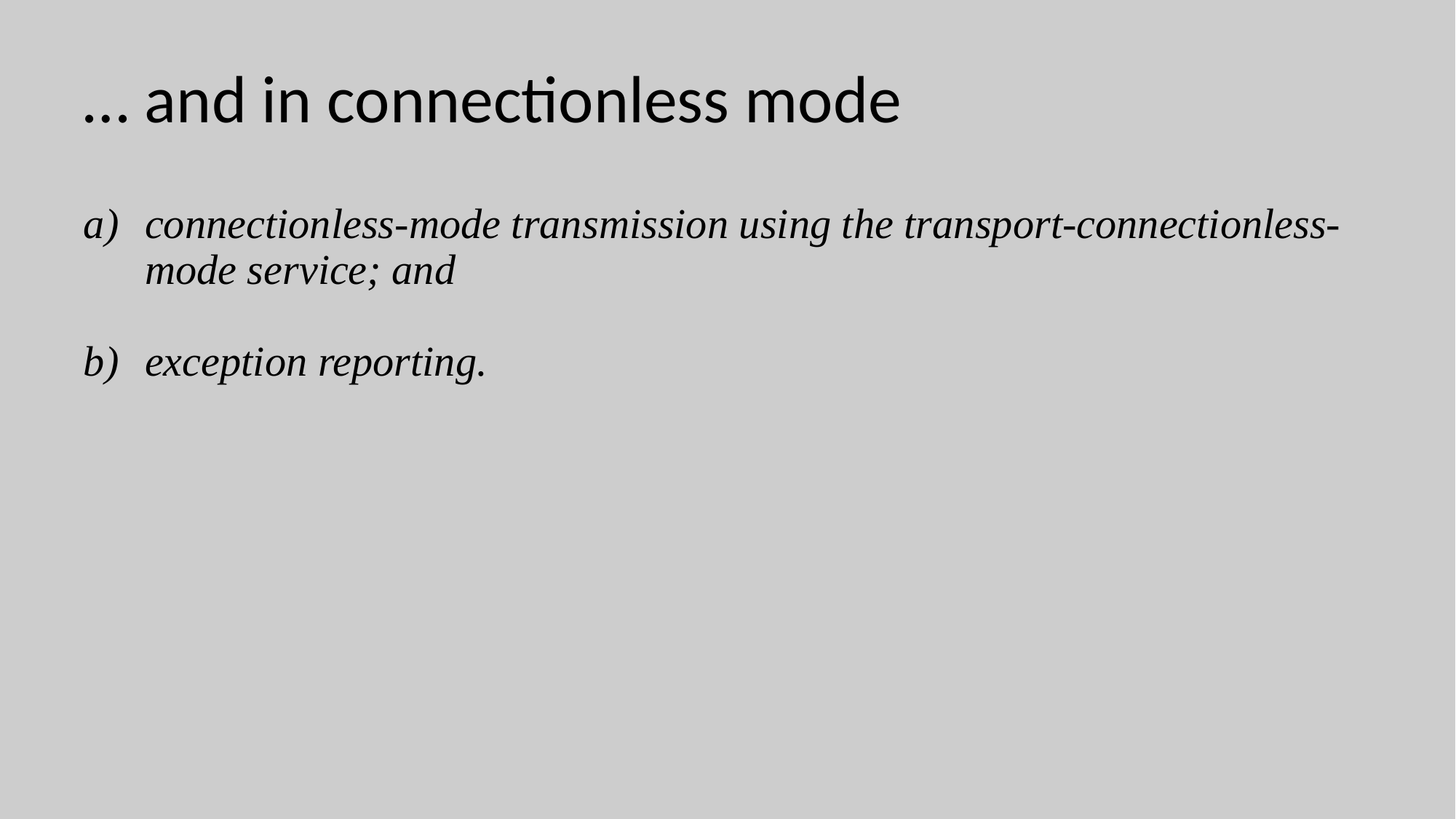

# … and in connectionless mode
connectionless-mode transmission using the transport-connectionless-mode service; and

exception reporting.